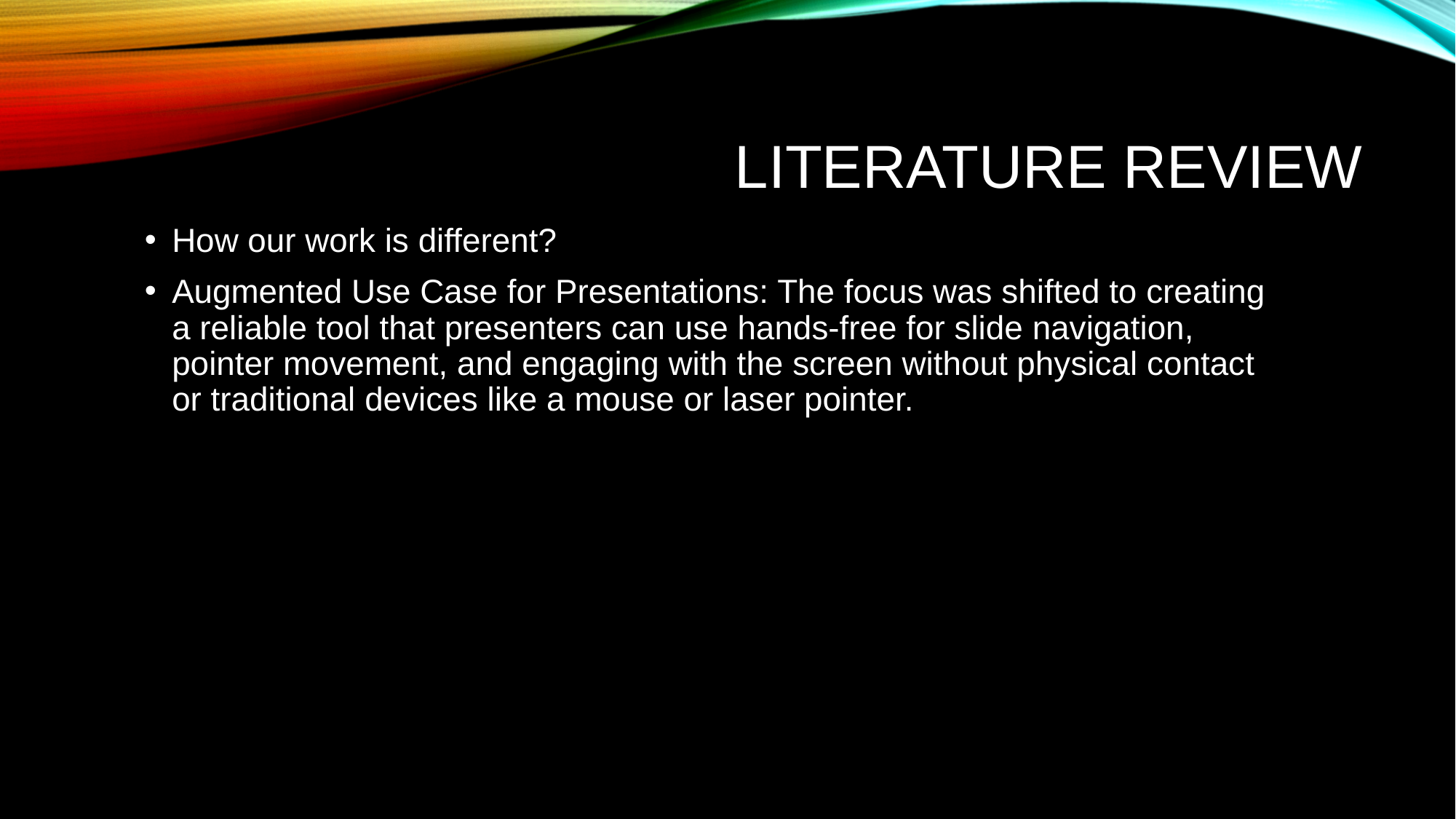

# Literature review
How our work is different?
Augmented Use Case for Presentations: The focus was shifted to creating a reliable tool that presenters can use hands-free for slide navigation, pointer movement, and engaging with the screen without physical contact or traditional devices like a mouse or laser pointer.